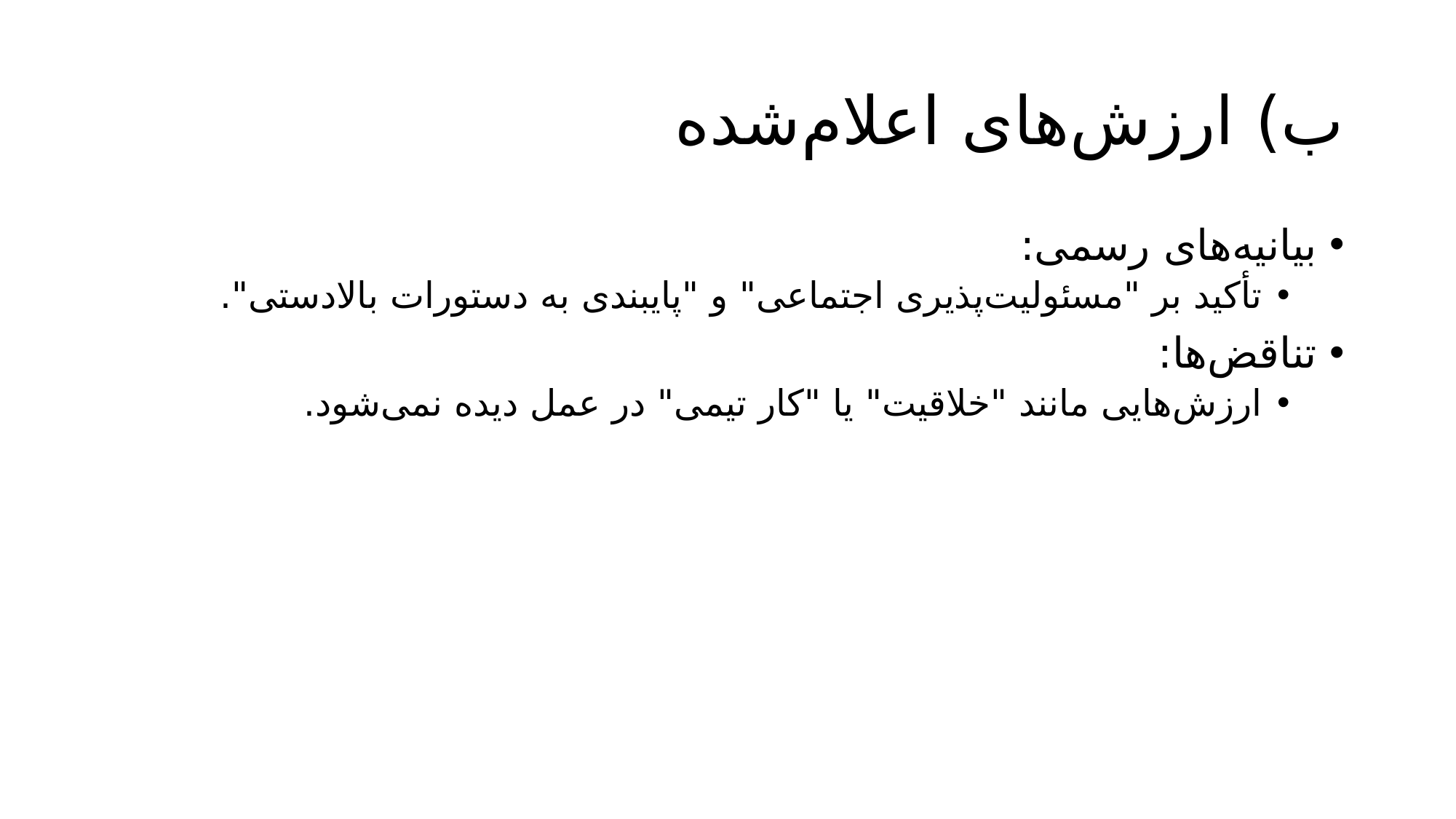

# ب) ارزش‌های اعلام‌شده
بیانیه‌های رسمی:
تأکید بر "مسئولیت‌پذیری اجتماعی" و "پایبندی به دستورات بالادستی".
تناقض‌ها:
ارزش‌هایی مانند "خلاقیت" یا "کار تیمی" در عمل دیده نمی‌شود.